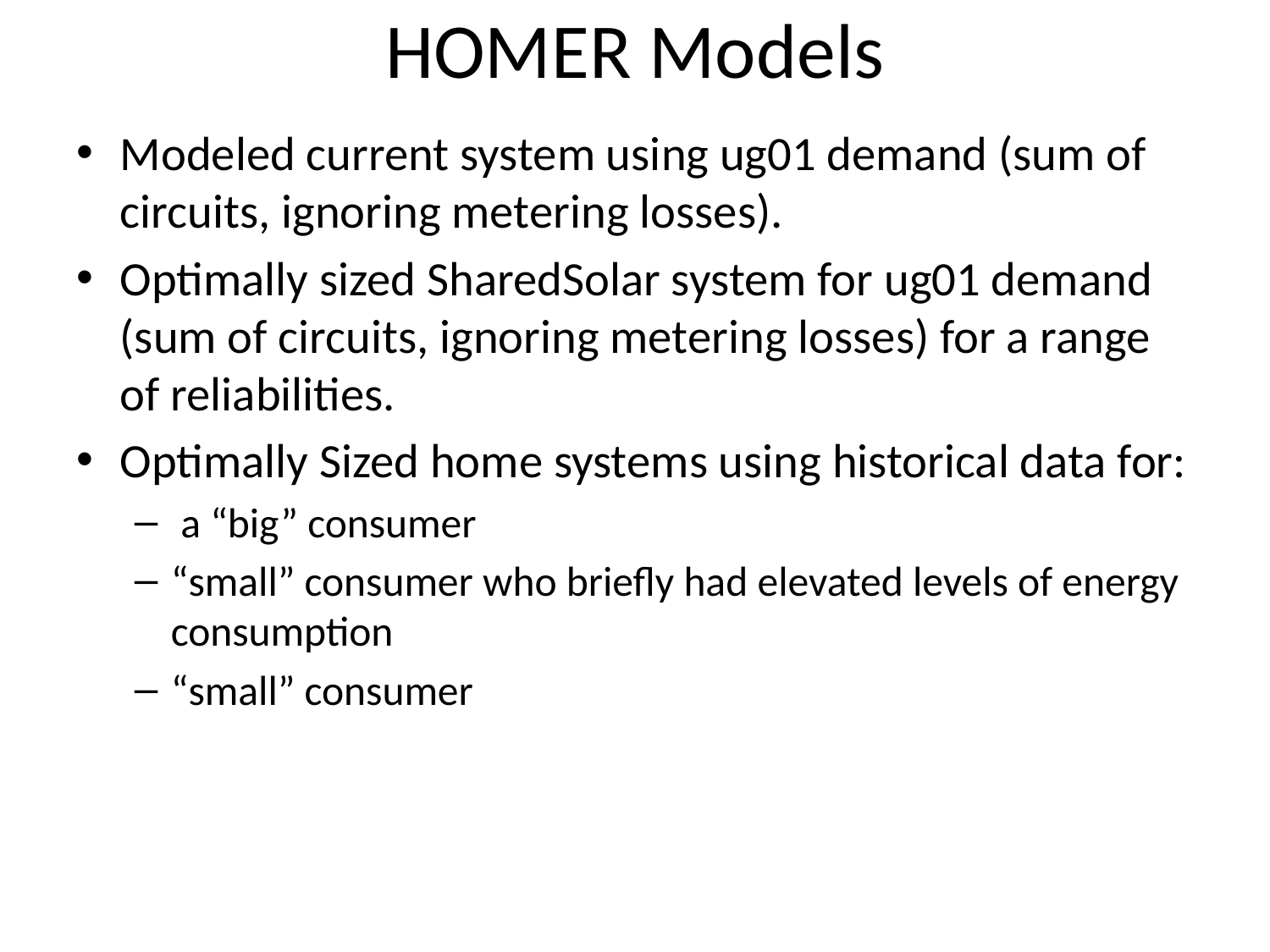

# HOMER Models
Modeled current system using ug01 demand (sum of circuits, ignoring metering losses).
Optimally sized SharedSolar system for ug01 demand (sum of circuits, ignoring metering losses) for a range of reliabilities.
Optimally Sized home systems using historical data for:
 a “big” consumer
“small” consumer who briefly had elevated levels of energy consumption
“small” consumer